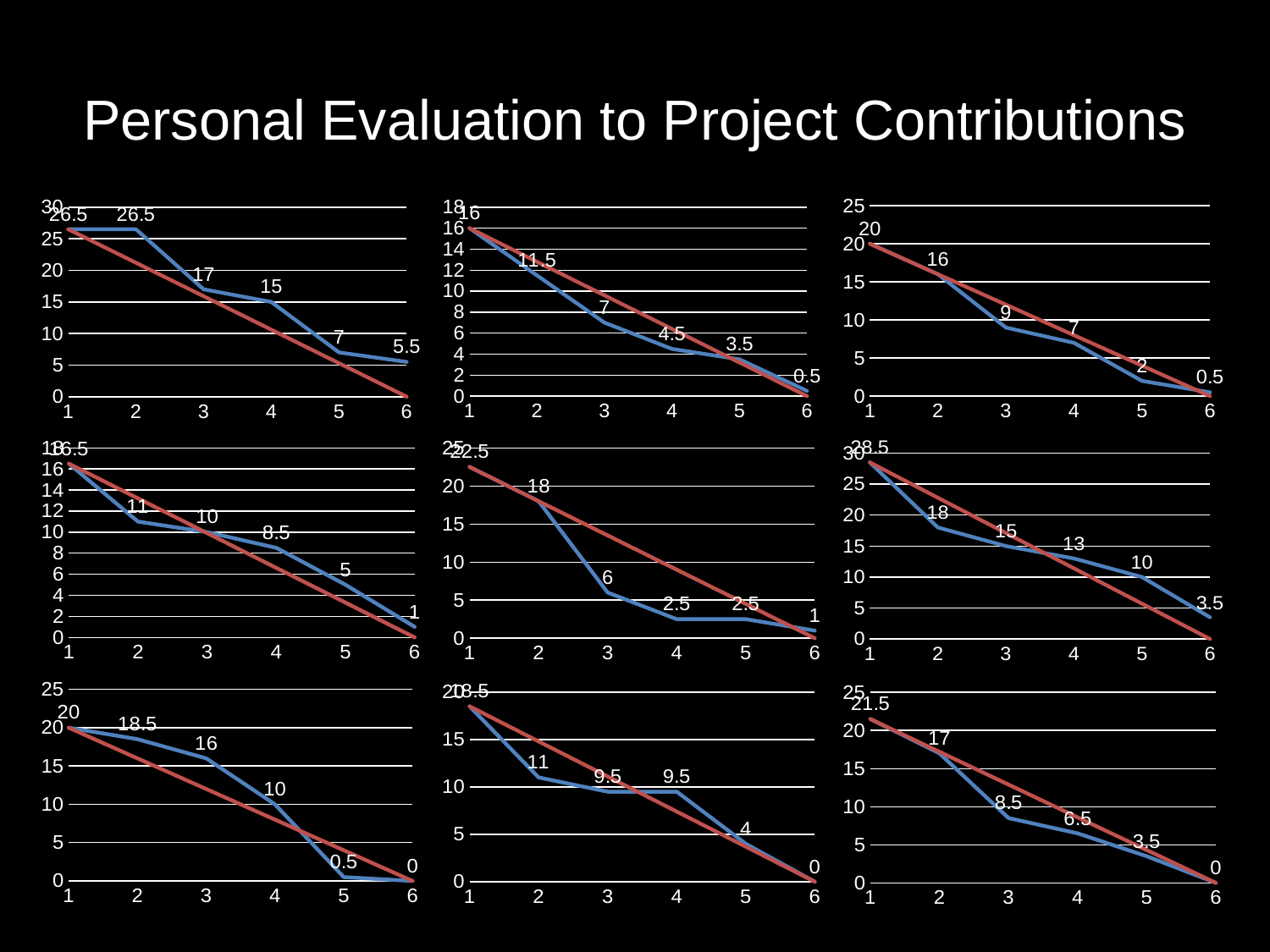

# Personal Evaluation to Project Contributions

### Chart

| Category |  |  |
|---|---|---|

### Chart

| Category |  |  |
|---|---|---|

### Chart

| Category |  |  |
|---|---|---|

### Chart

| Category |  |  |
|---|---|---|

### Chart

| Category |  |  |
|---|---|---|

### Chart

| Category |  |  |
|---|---|---|

### Chart

| Category |  |  |
|---|---|---|

### Chart

| Category |  |  |
|---|---|---|

### Chart

| Category |  |  |
|---|---|---|